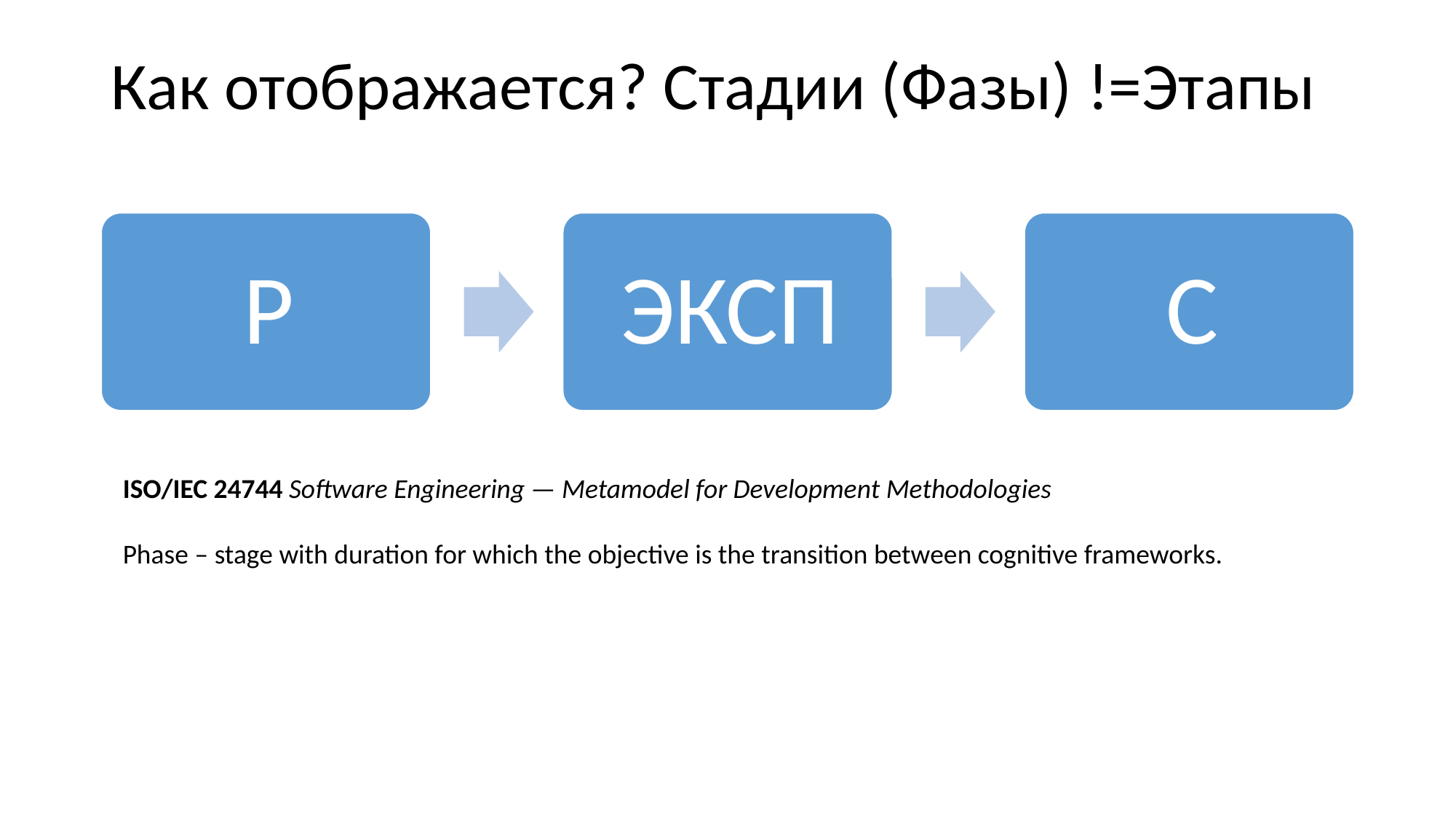

# Как отображается? Стадии (Фазы) !=Этапы
Р

ЭКСП

С
ISO/IEC 24744 Software Engineering — Metamodel for Development Methodologies

Phase – stage with duration for which the objective is the transition between cognitive frameworks.